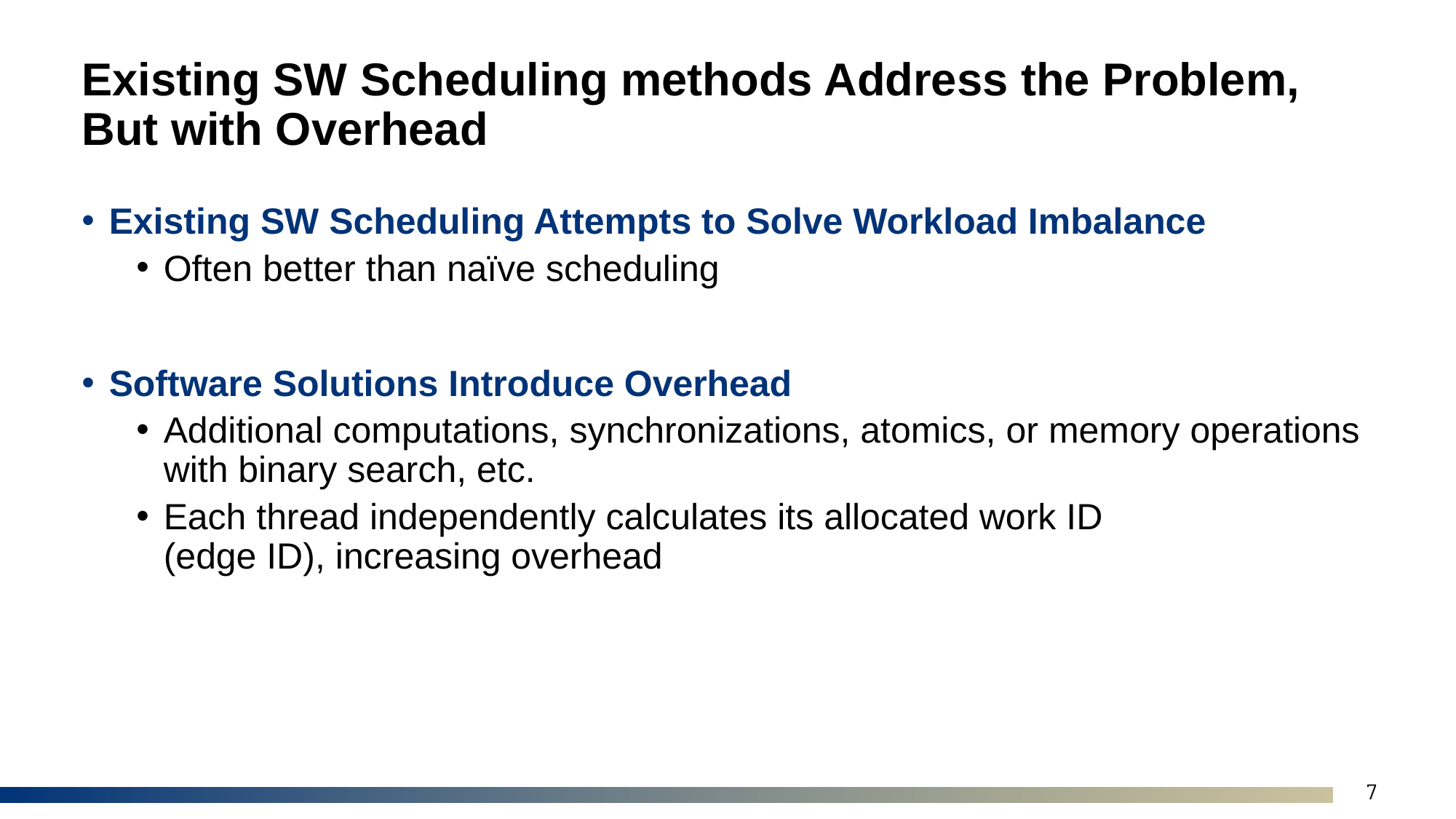

# Existing SW Scheduling methods Address the Problem, But with Overhead
Existing SW Scheduling Attempts to Solve Workload Imbalance
Often better than naïve scheduling

Software Solutions Introduce Overhead
Additional computations, synchronizations, atomics, or memory operations with binary search, etc.
Each thread independently calculates its allocated work ID
(edge ID), increasing overhead
7